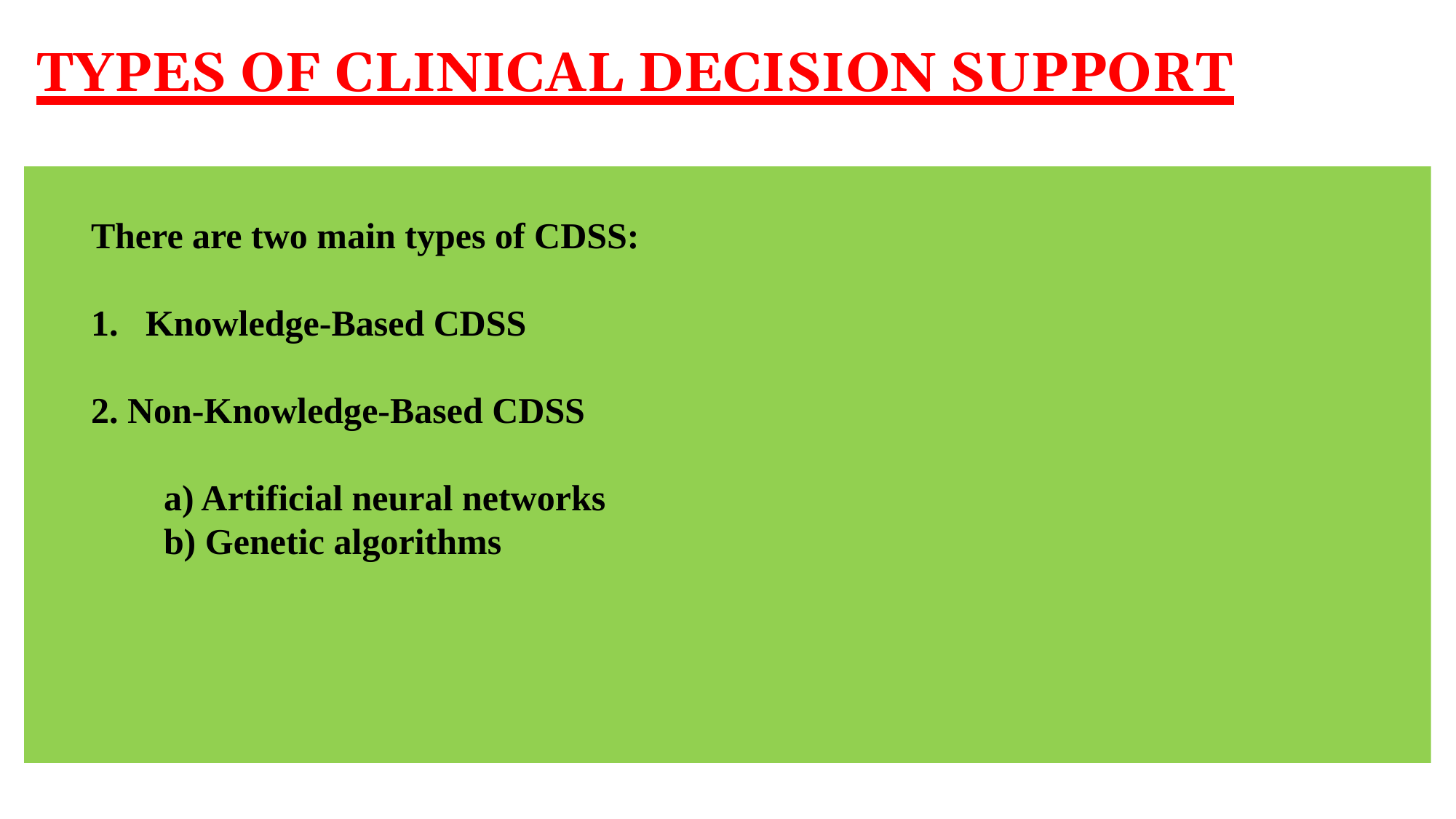

# TYPES OF CLINICAL DECISION SUPPORT
There are two main types of CDSS:

Knowledge-Based CDSS

2. Non-Knowledge-Based CDSS

        a) Artificial neural networks
        b) Genetic algorithms